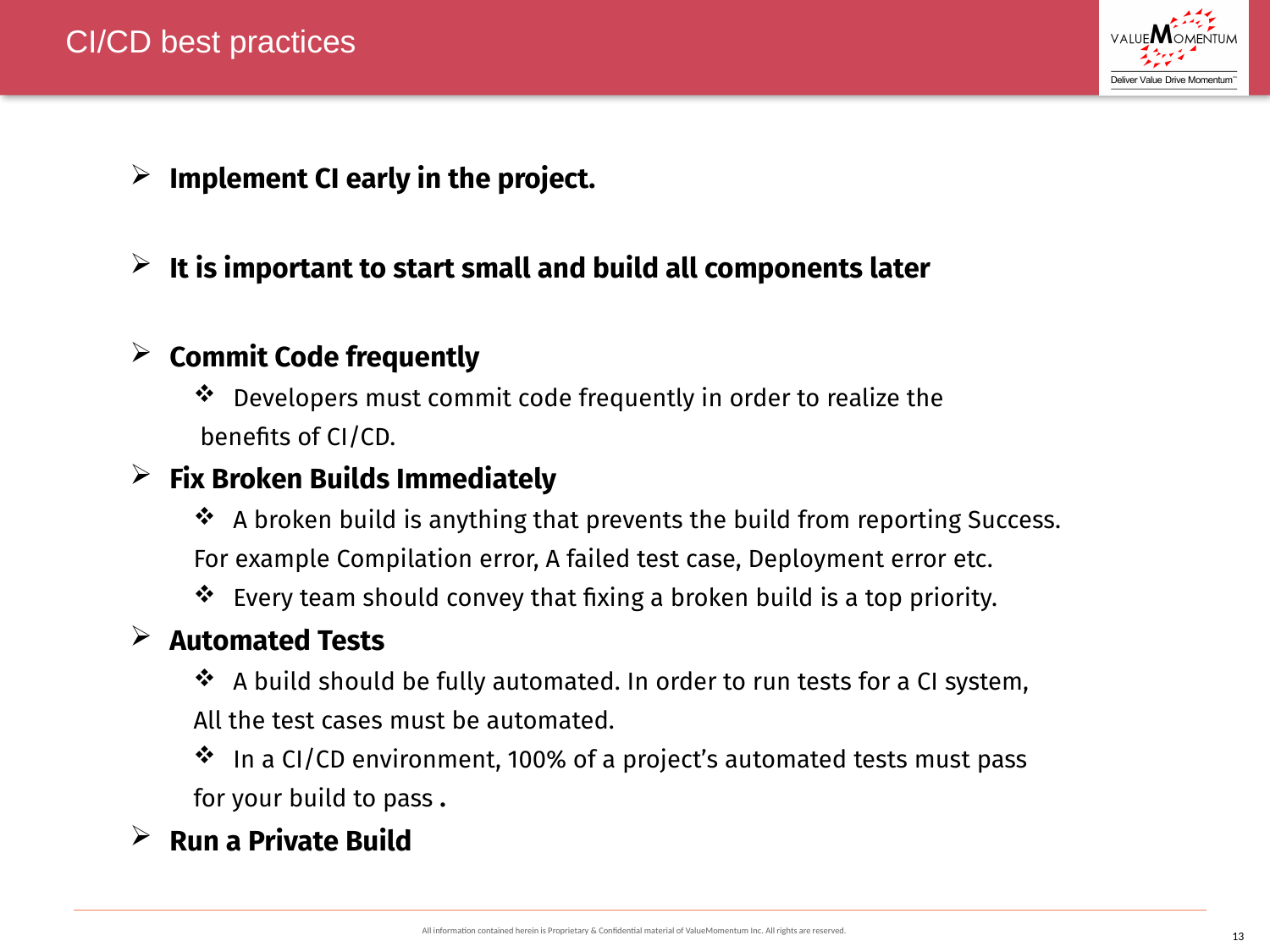

CI/CD best practices

Implement CI early in the project.

It is important to start small and build all components later

Commit Code frequently
Developers must commit code frequently in order to realize the
 benefits of CI/CD.
Fix Broken Builds Immediately
A broken build is anything that prevents the build from reporting Success.
For example Compilation error, A failed test case, Deployment error etc.
Every team should convey that fixing a broken build is a top priority.
Automated Tests
A build should be fully automated. In order to run tests for a CI system,
All the test cases must be automated.
In a CI/CD environment, 100% of a project’s automated tests must pass
for your build to pass .
Run a Private Build